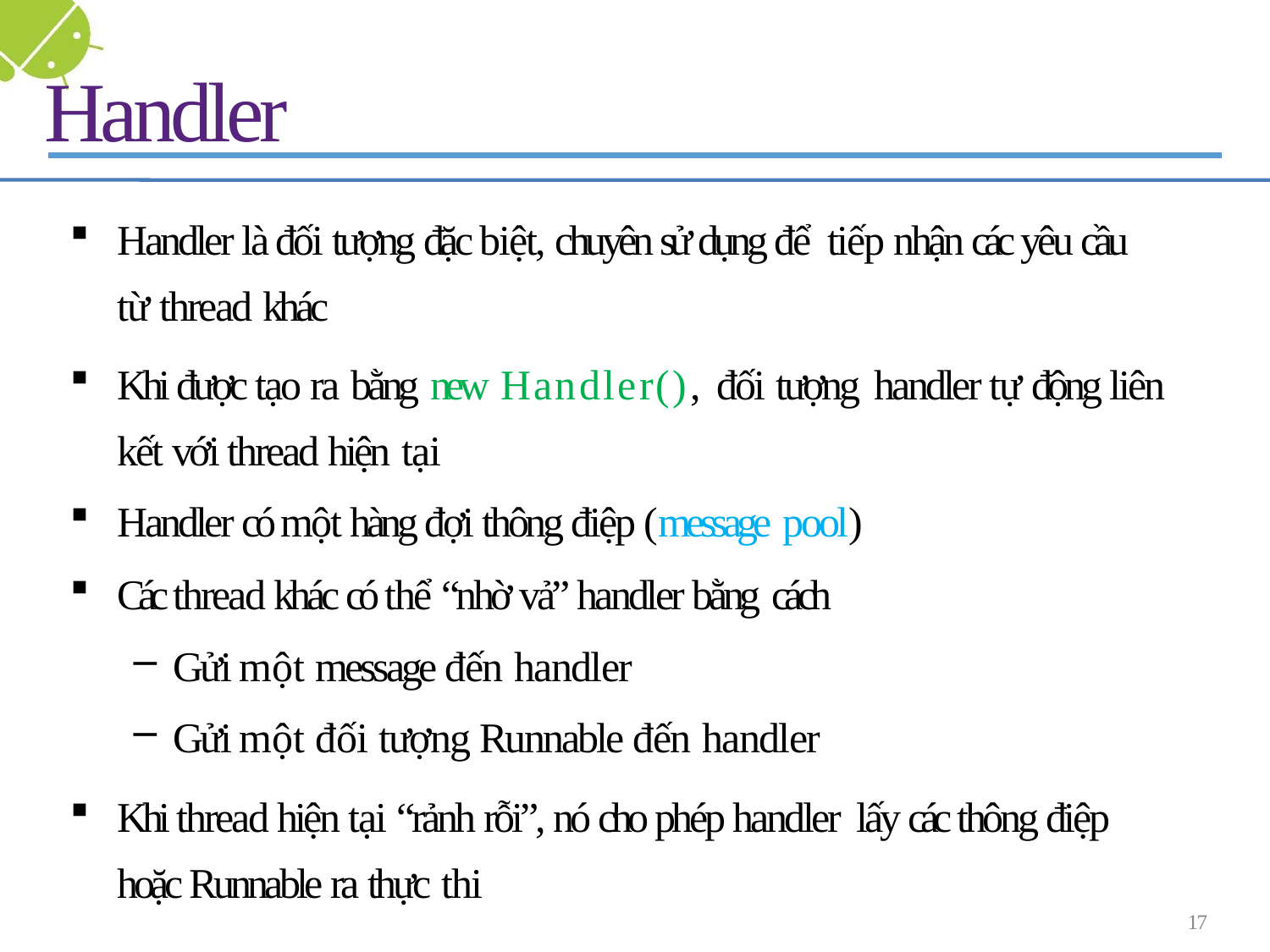

# Handler

Handler là đối tượng đặc biệt, chuyên sử dụng để  tiếp nhận các yêu cầu từ thread khác
Khi được tạo ra bằng new Handler(), đối tượng  handler tự động liên kết với thread hiện tại
Handler có một hàng đợi thông điệp (message pool)
Các thread khác có thể “nhờ vả” handler bằng cách
Gửi một message đến handler
Gửi một đối tượng Runnable đến handler
Khi thread hiện tại “rảnh rỗi”, nó cho phép handler  lấy các thông điệp hoặc Runnable ra thực thi
17